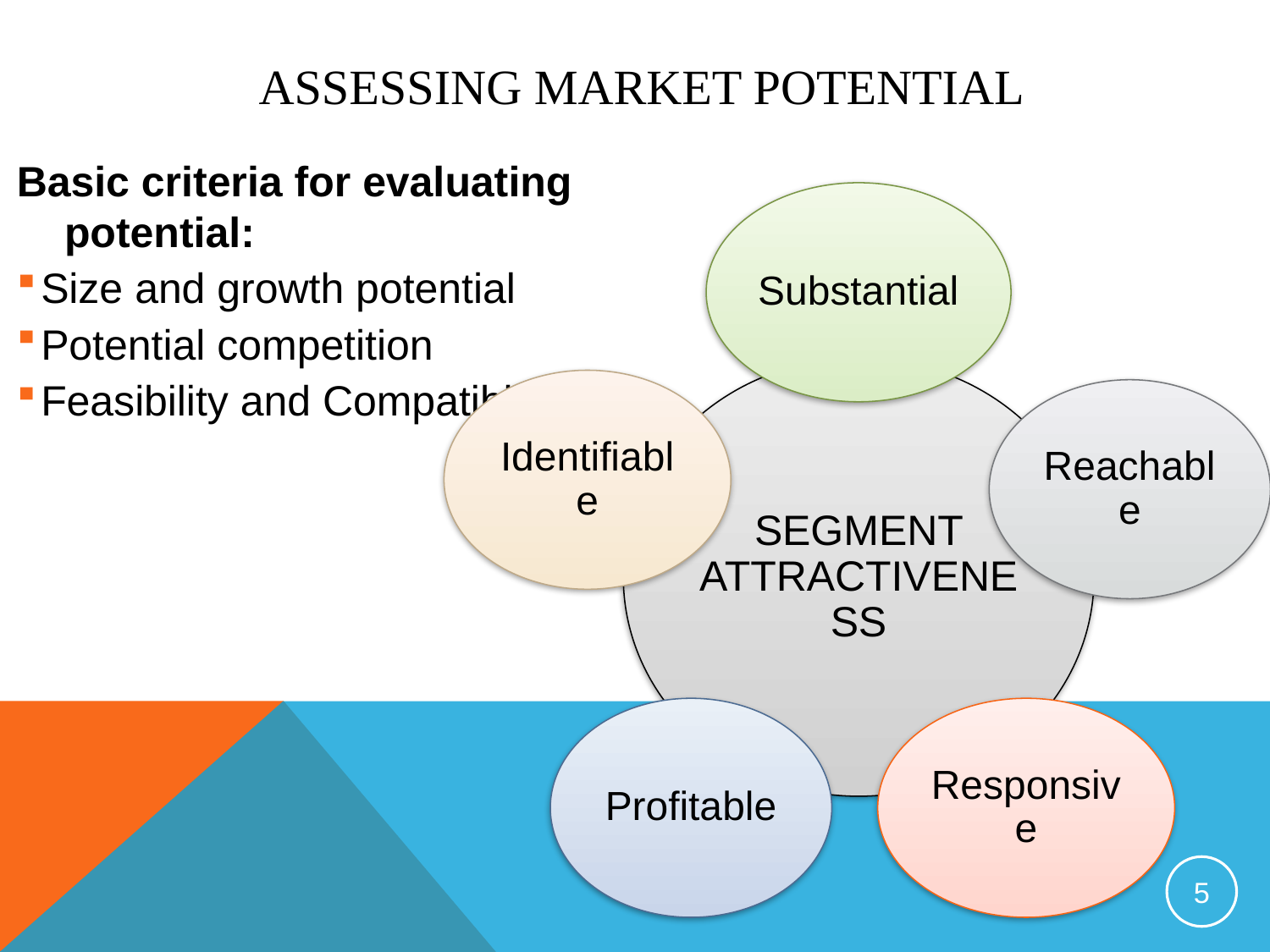

# Assessing Market Potential
Basic criteria for evaluating potential:
Size and growth potential
Potential competition
Feasibility and Compatibility

SEGMENT ATTRACTIVENESS
Substantial
Reachable
Responsive
Profitable
Identifiable
5